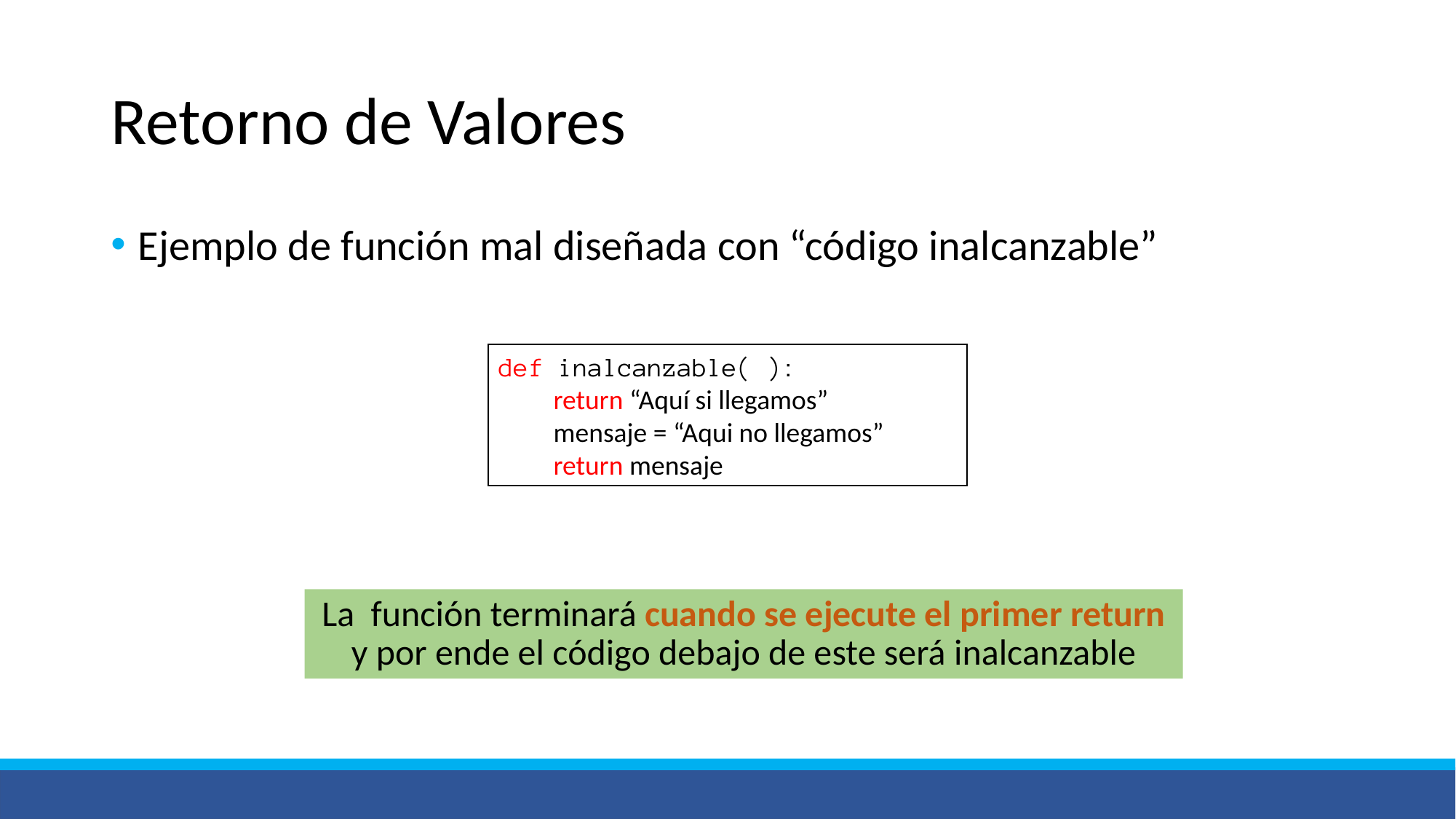

# Retorno de Valores
Ejemplo de función mal diseñada con “código inalcanzable”
def inalcanzable( ):
return “Aquí si llegamos”
mensaje = “Aqui no llegamos”
return mensaje
La  función terminará cuando se ejecute el primer return y por ende el código debajo de este será inalcanzable